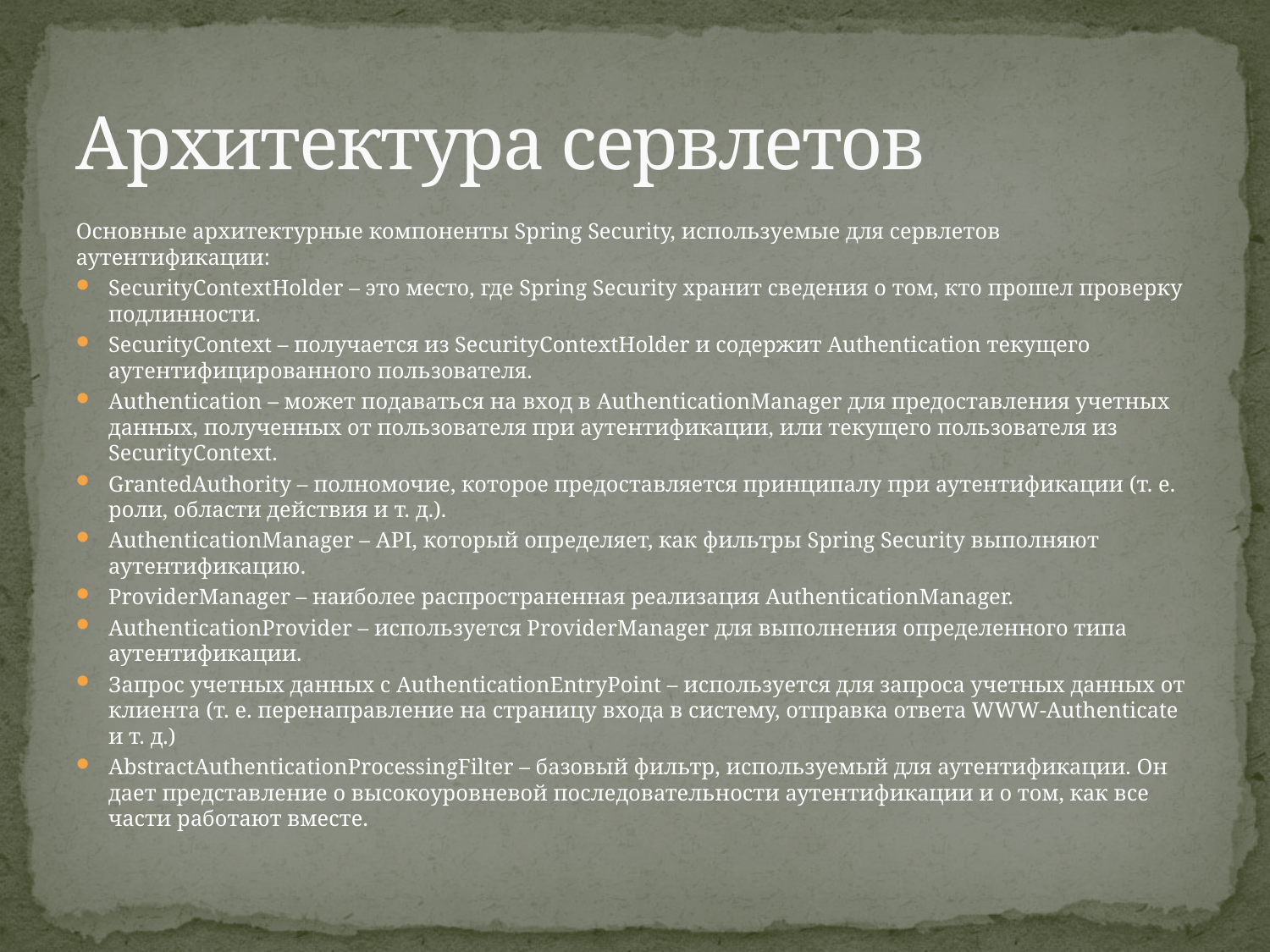

# Архитектура сервлетов
Основные архитектурные компоненты Spring Security, используемые для сервлетов аутентификации:
SecurityContextHolder – это место, где Spring Security хранит сведения о том, кто прошел проверку подлинности.
SecurityContext – получается из SecurityContextHolder и содержит Authentication текущего аутентифицированного пользователя.
Authentication – может подаваться на вход в AuthenticationManager для предоставления учетных данных, полученных от пользователя при аутентификации, или текущего пользователя из SecurityContext.
GrantedAuthority – полномочие, которое предоставляется принципалу при аутентификации (т. е. роли, области действия и т. д.).
AuthenticationManager – API, который определяет, как фильтры Spring Security выполняют аутентификацию.
ProviderManager – наиболее распространенная реализация AuthenticationManager.
AuthenticationProvider – используется ProviderManager для выполнения определенного типа аутентификации.
Запрос учетных данных с AuthenticationEntryPoint – используется для запроса учетных данных от клиента (т. е. перенаправление на страницу входа в систему, отправка ответа WWW-Authenticate и т. д.)
AbstractAuthenticationProcessingFilter – базовый фильтр, используемый для аутентификации. Он дает представление о высокоуровневой последовательности аутентификации и о том, как все части работают вместе.